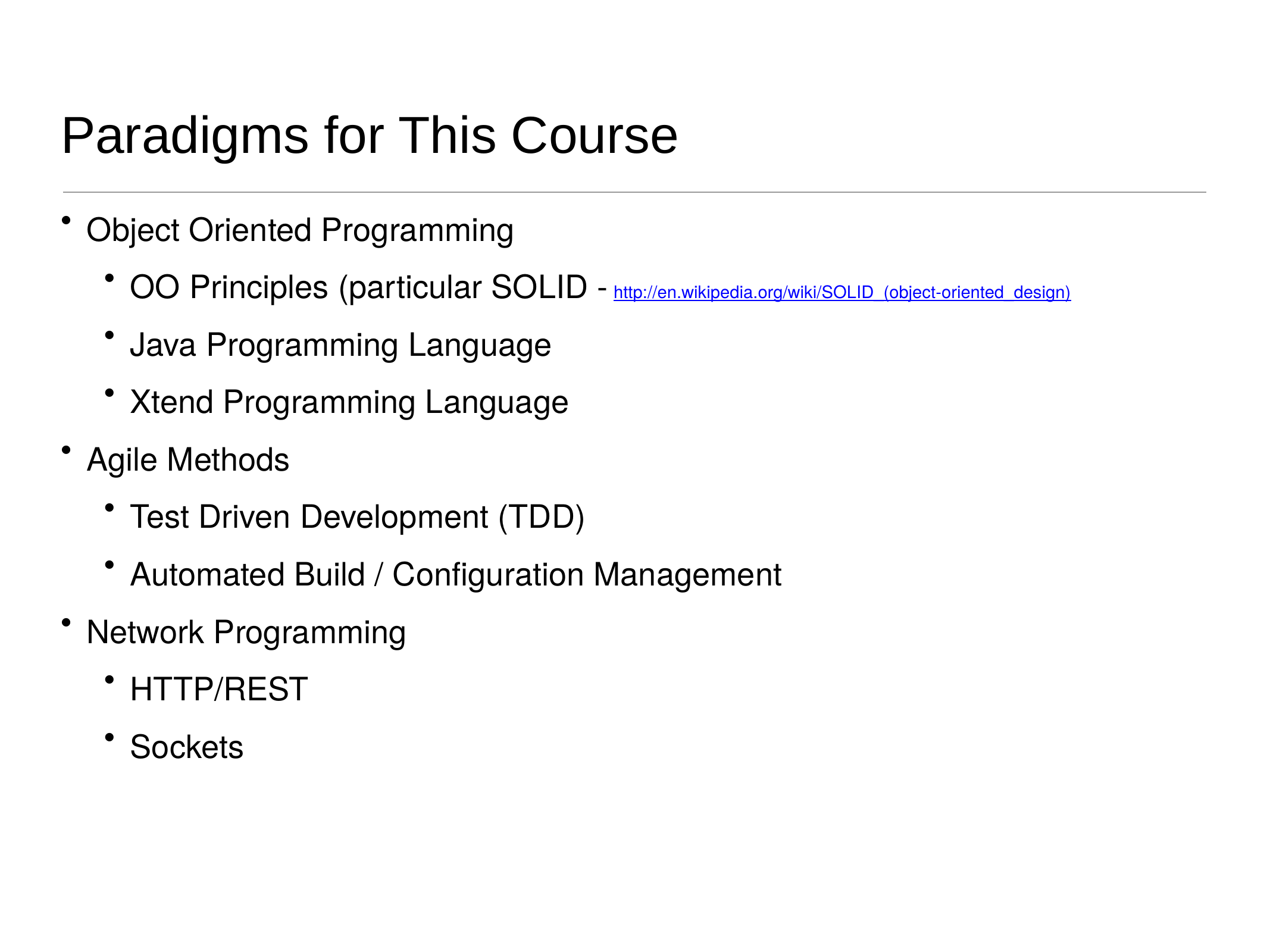

# Paradigms for This Course
Object Oriented Programming
OO Principles (particular SOLID - http://en.wikipedia.org/wiki/SOLID_(object-oriented_design)
Java Programming Language
Xtend Programming Language
Agile Methods
Test Driven Development (TDD)
Automated Build / Configuration Management
Network Programming
HTTP/REST
Sockets
7